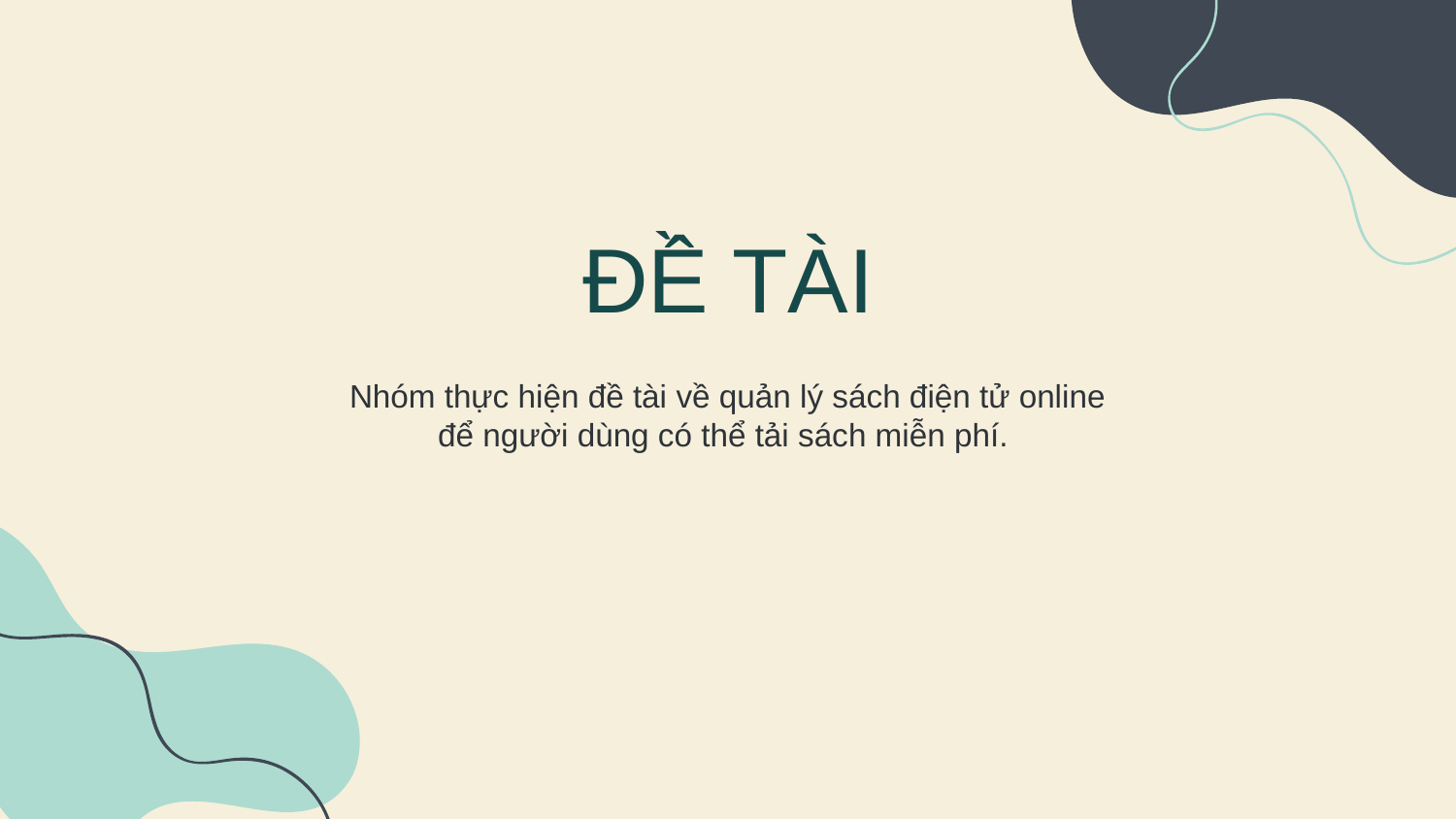

# ĐỀ TÀI
Nhóm thực hiện đề tài về quản lý sách điện tử online để người dùng có thể tải sách miễn phí.